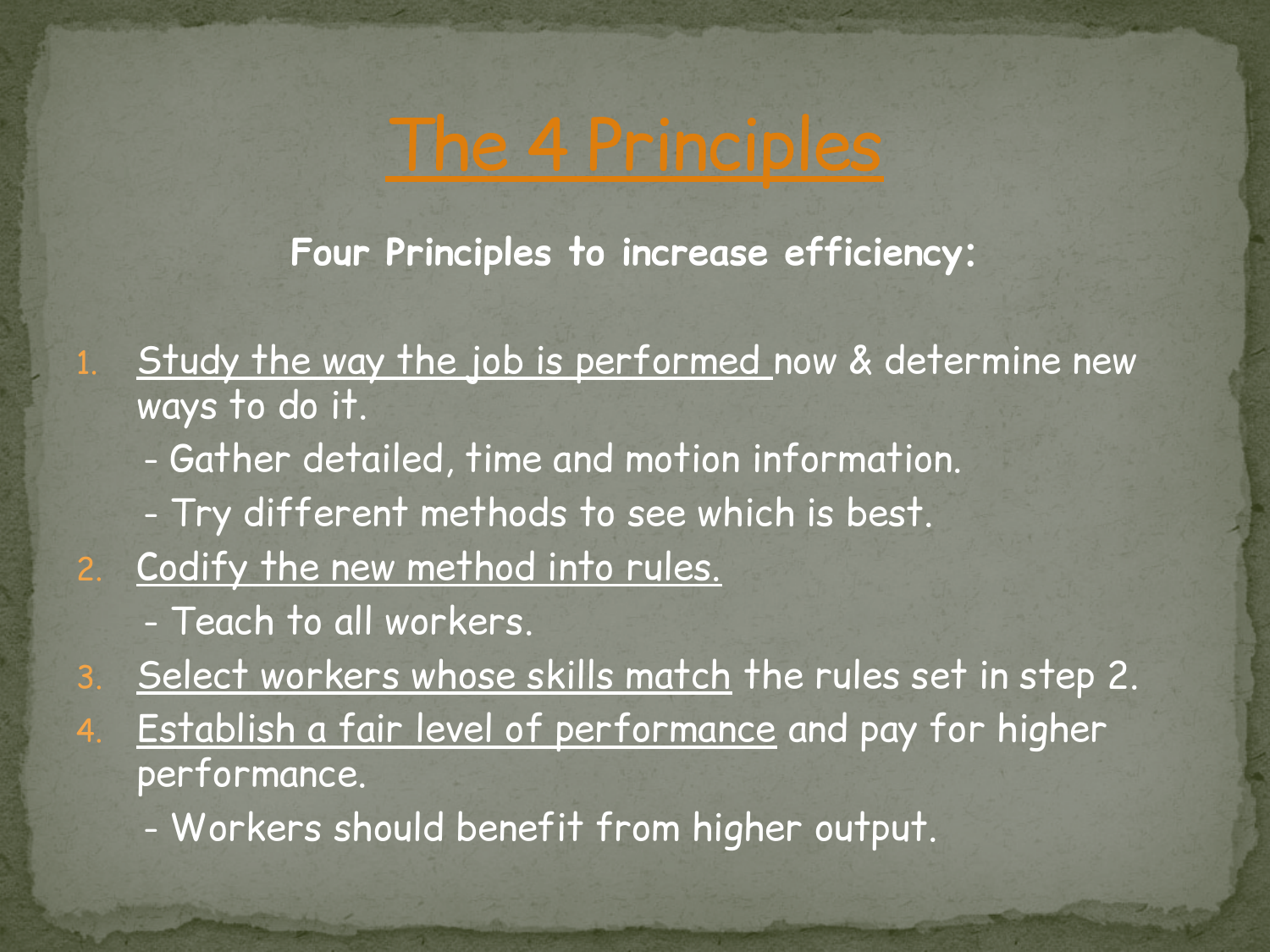

# The 4 Principles
Four Principles to increase efficiency:

Study the way the job is performed now & determine new ways to do it.
      - Gather detailed, time and motion information.
      - Try different methods to see which is best.
Codify the new method into rules.
      - Teach to all workers.
Select workers whose skills match the rules set in step 2.
Establish a fair level of performance and pay for higher performance.
      - Workers should benefit from higher output.